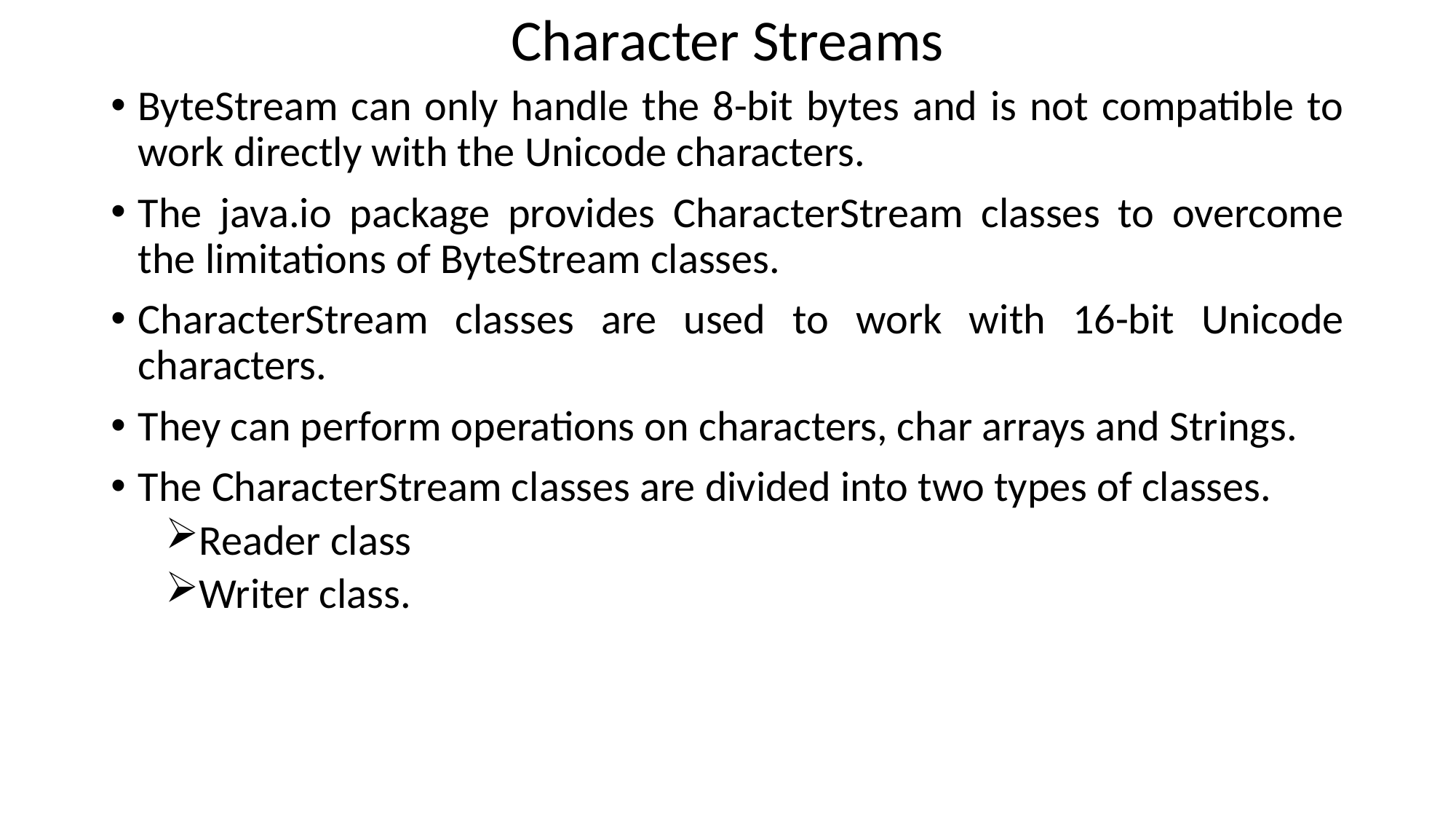

# Character Streams
ByteStream can only handle the 8-bit bytes and is not compatible to work directly with the Unicode characters.
The java.io package provides CharacterStream classes to overcome the limitations of ByteStream classes.
CharacterStream classes are used to work with 16-bit Unicode characters.
They can perform operations on characters, char arrays and Strings.
The CharacterStream classes are divided into two types of classes.
Reader class
Writer class.